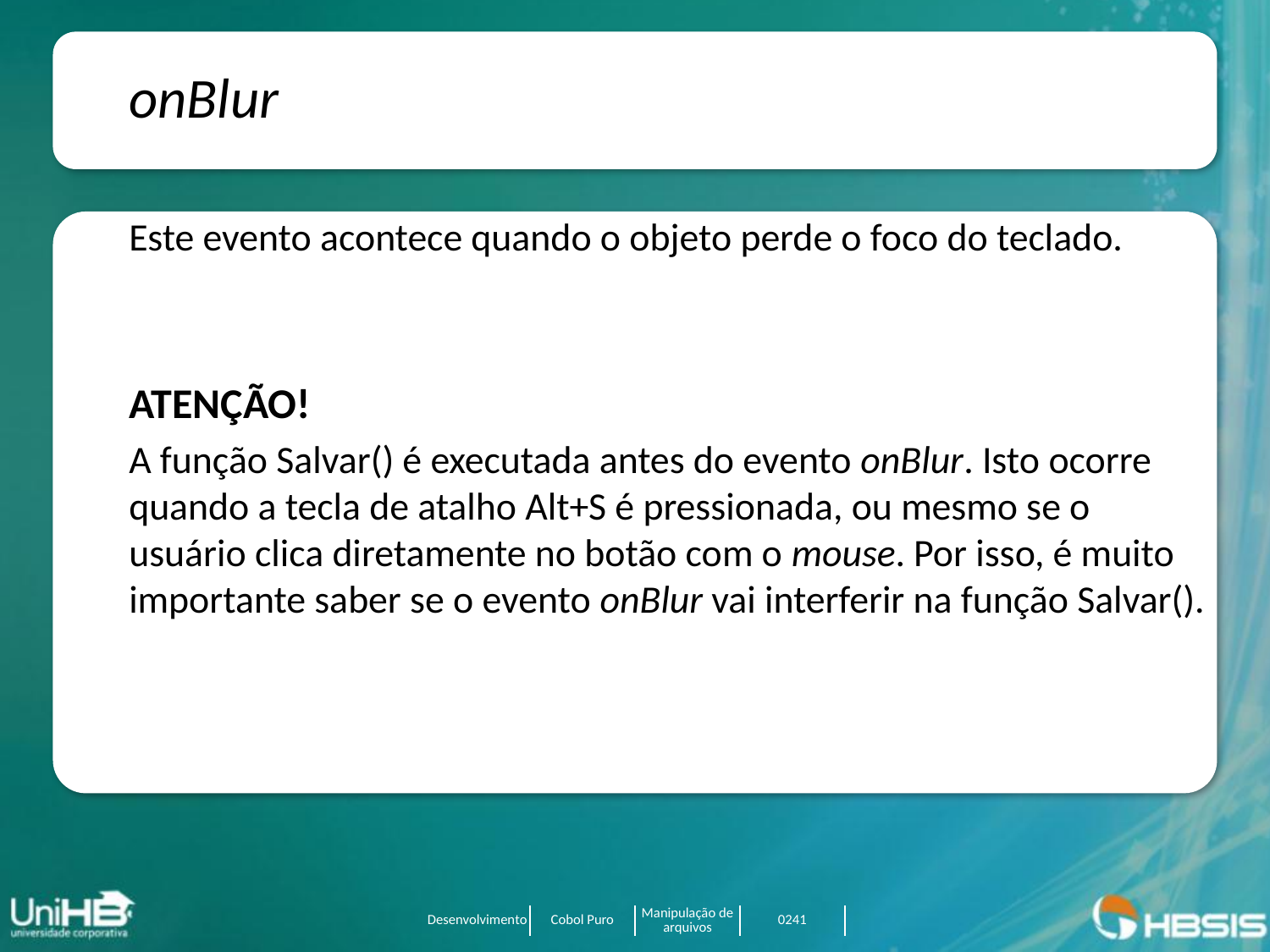

onBlur
Este evento acontece quando o objeto perde o foco do teclado.

ATENÇÃO!
A função Salvar() é executada antes do evento onBlur. Isto ocorre quando a tecla de atalho Alt+S é pressionada, ou mesmo se o usuário clica diretamente no botão com o mouse. Por isso, é muito importante saber se o evento onBlur vai interferir na função Salvar().